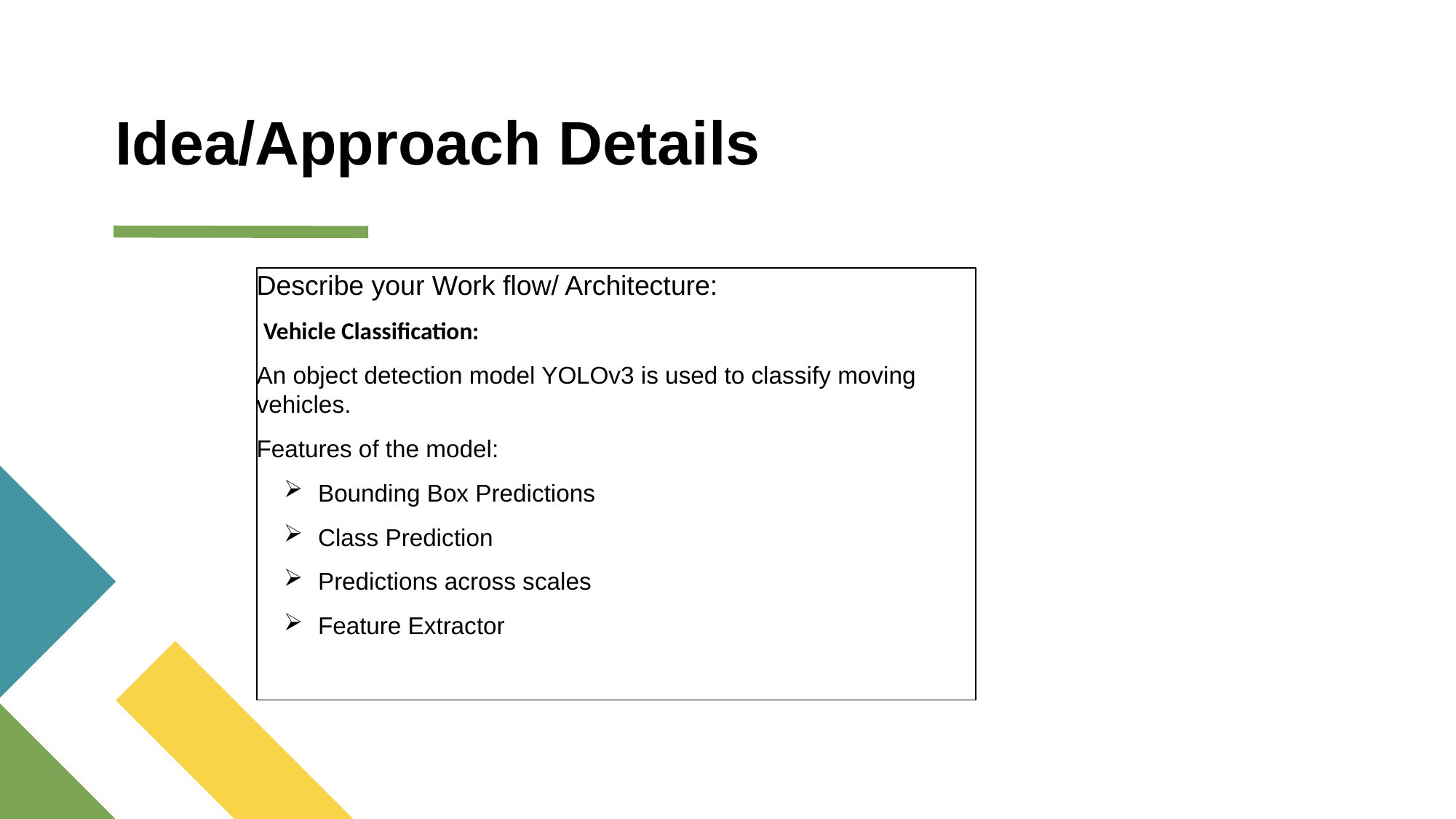

# Idea/Approach Details
Describe your Work flow/ Architecture:
 Vehicle Classification:
An object detection model YOLOv3 is used to classify moving vehicles.
Features of the model:
 Bounding Box Predictions
 Class Prediction
 Predictions across scales
 Feature Extractor

5